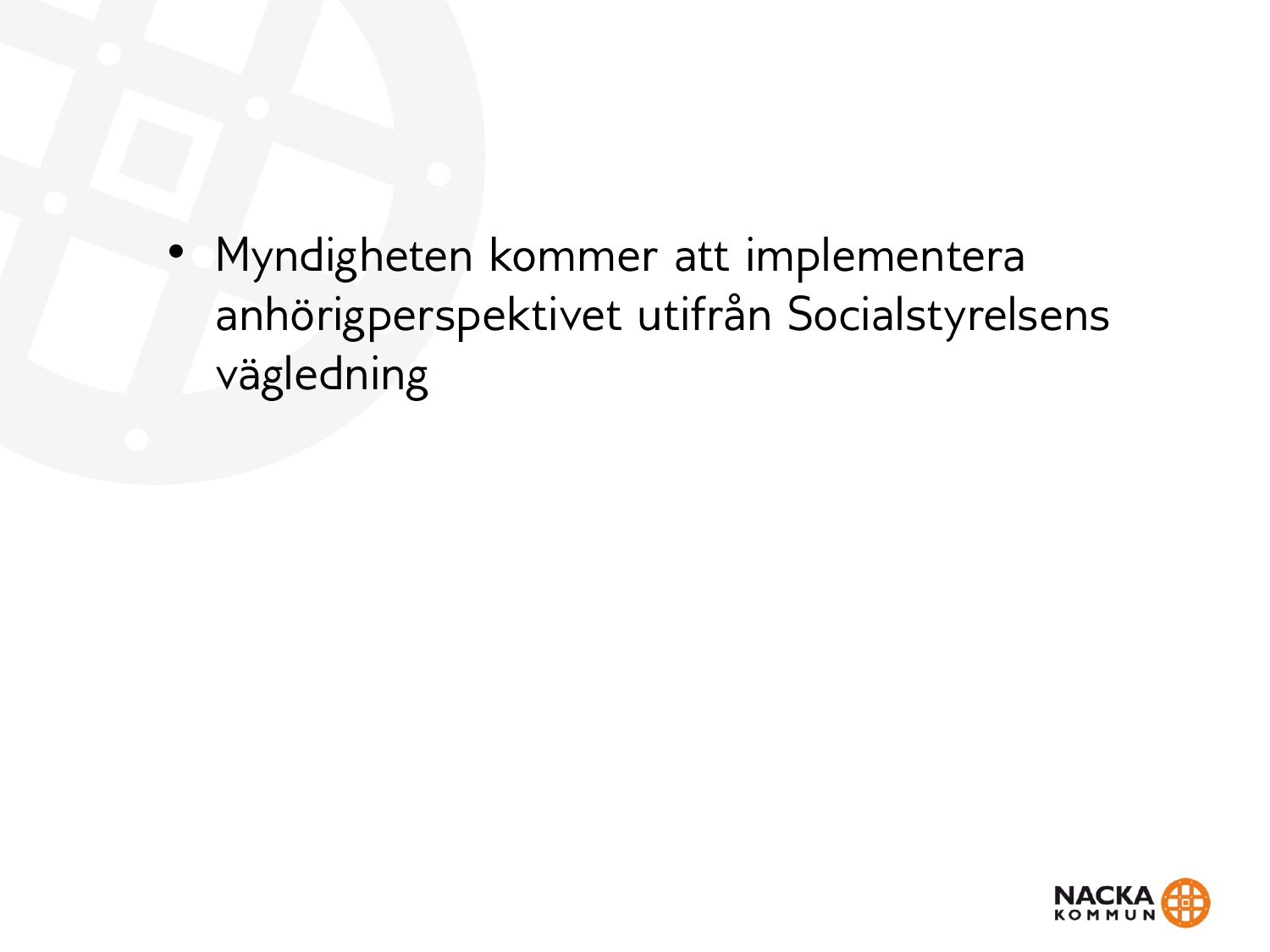

#

Myndigheten kommer att implementera anhörigperspektivet utifrån Socialstyrelsens vägledning